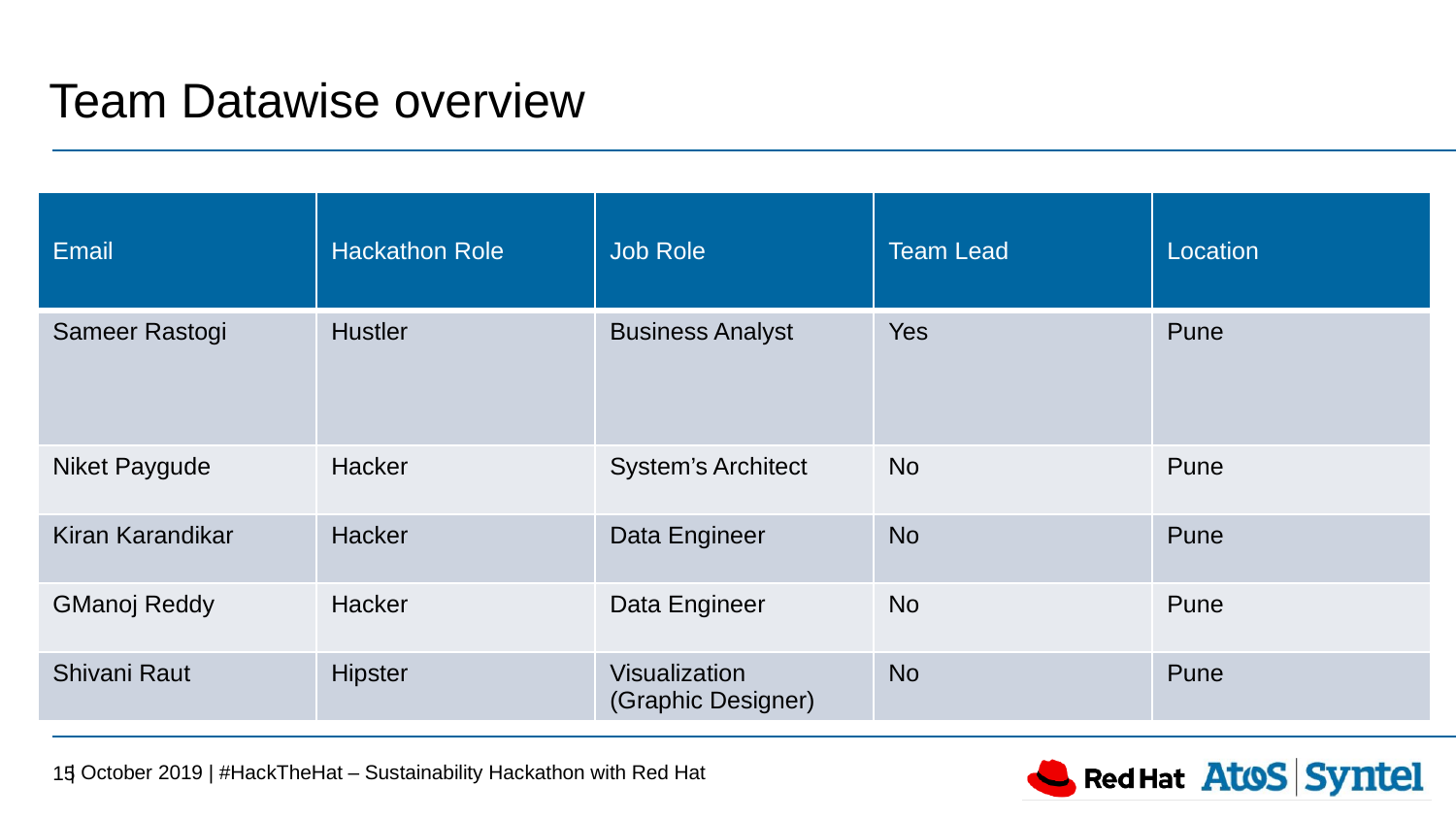

# Team Datawise overview
| Email | Hackathon Role | Job Role | Team Lead | Location |
| --- | --- | --- | --- | --- |
| Sameer Rastogi | Hustler | Business Analyst | Yes | Pune |
| Niket Paygude | Hacker | System’s Architect | No | Pune |
| Kiran Karandikar | Hacker | Data Engineer | No | Pune |
| GManoj Reddy | Hacker | Data Engineer | No | Pune |
| Shivani Raut | Hipster | Visualization (Graphic Designer) | No | Pune |
15